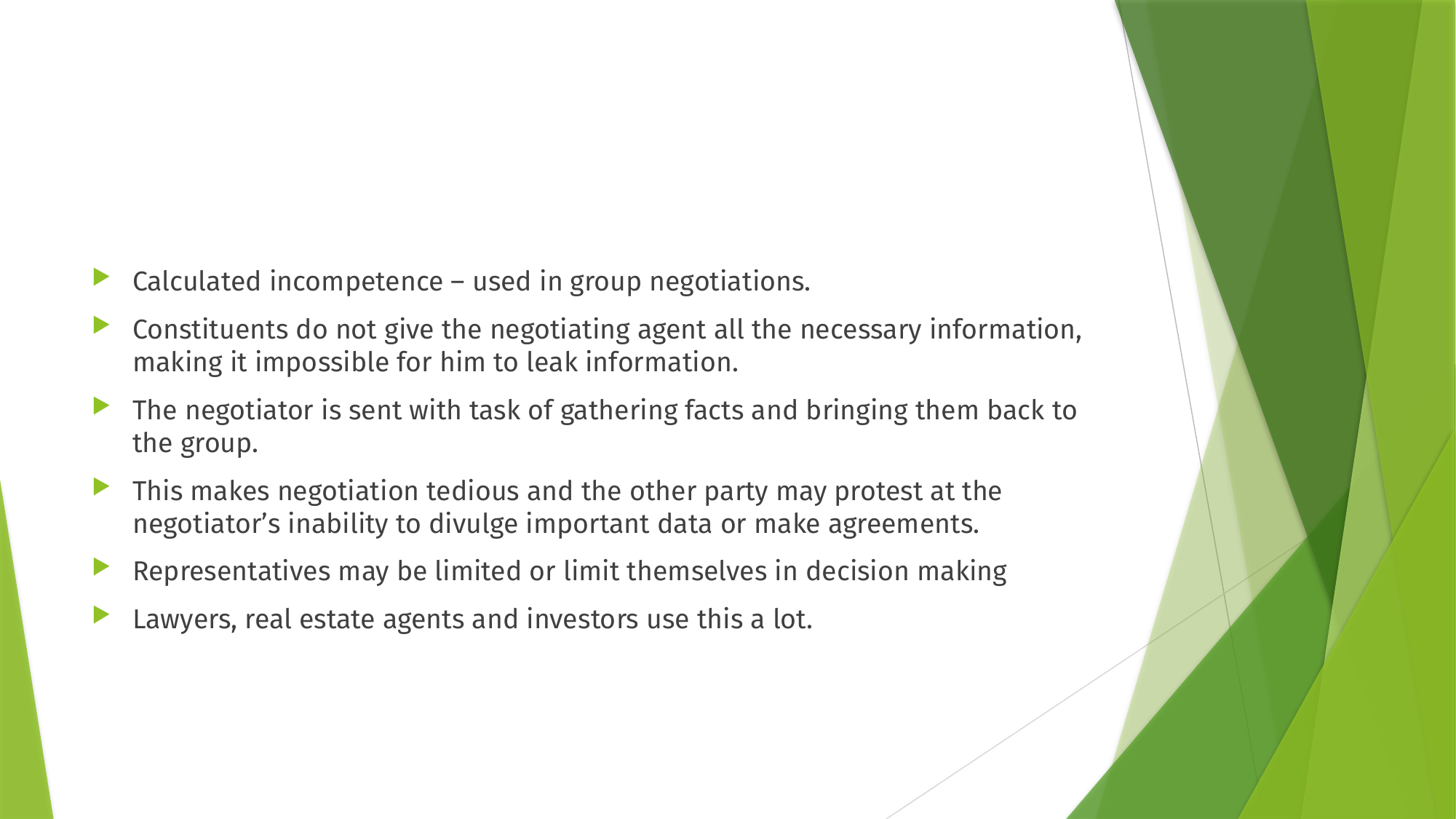

#
Calculated incompetence – used in group negotiations.
Constituents do not give the negotiating agent all the necessary information, making it impossible for him to leak information.
The negotiator is sent with task of gathering facts and bringing them back to the group.
This makes negotiation tedious and the other party may protest at the negotiator’s inability to divulge important data or make agreements.
Representatives may be limited or limit themselves in decision making
Lawyers, real estate agents and investors use this a lot.